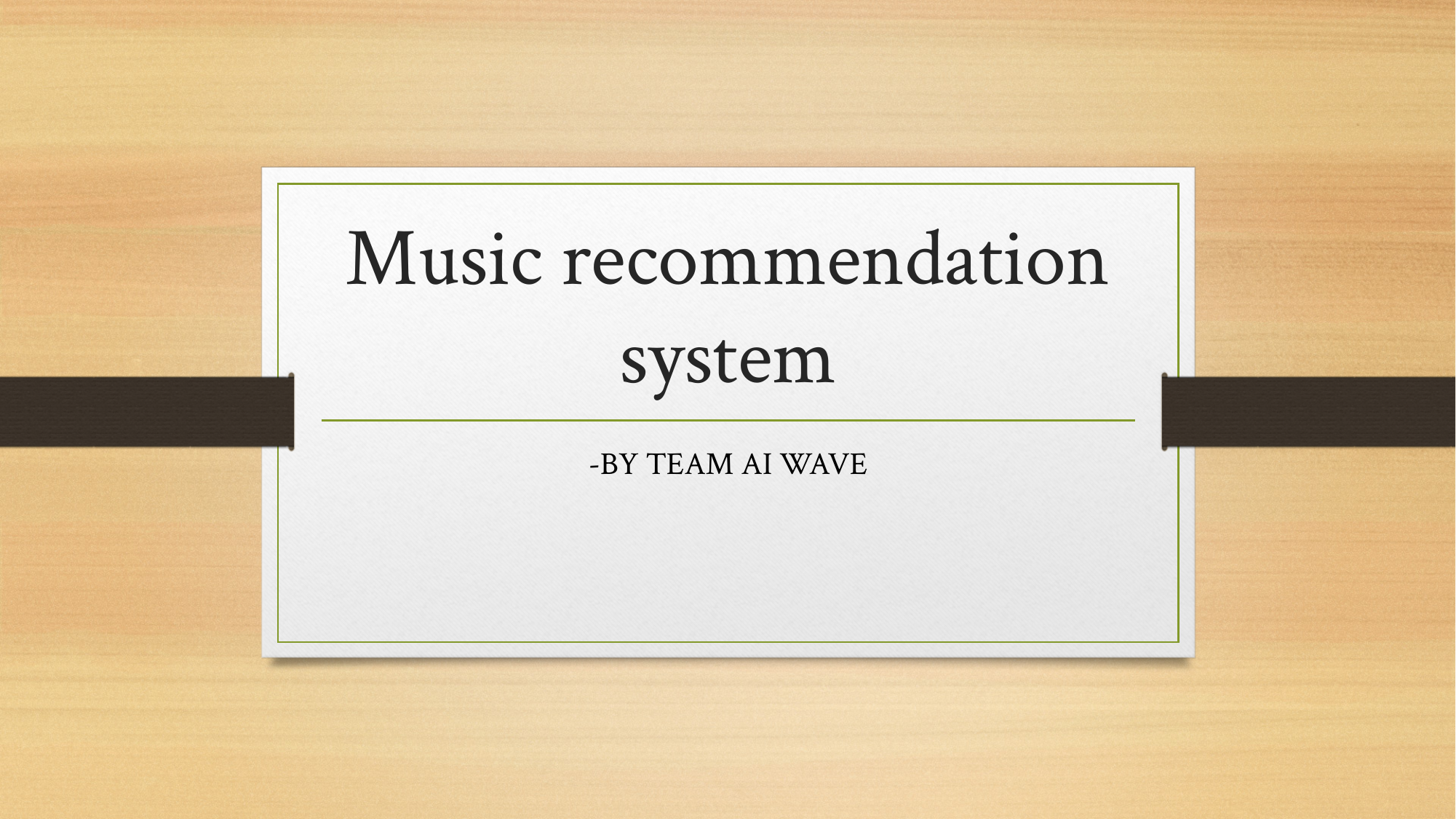

# Music recommendation system
-BY TEAM AI WAVE